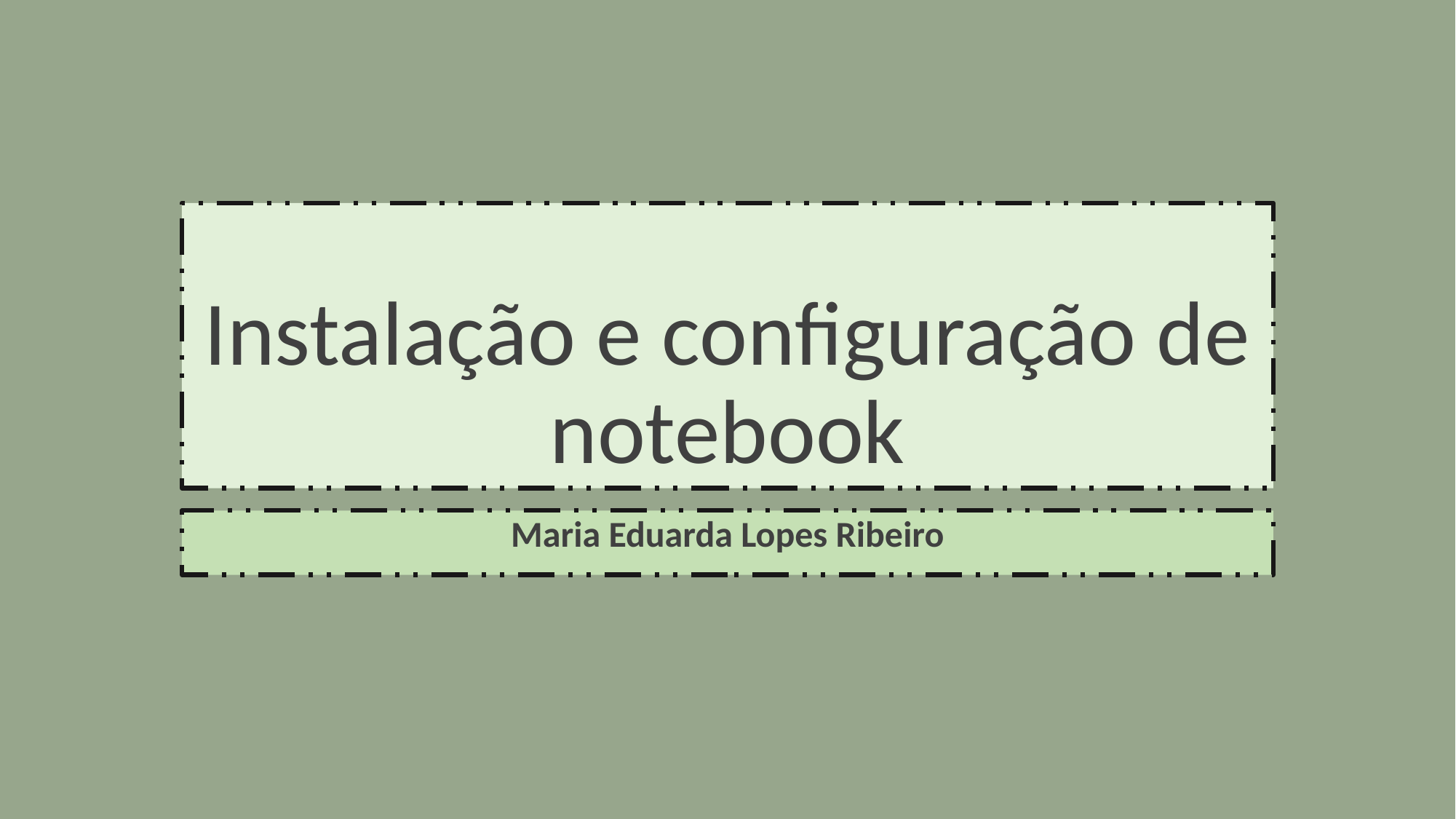

# Instalação e configuração de notebook
Maria Eduarda Lopes Ribeiro